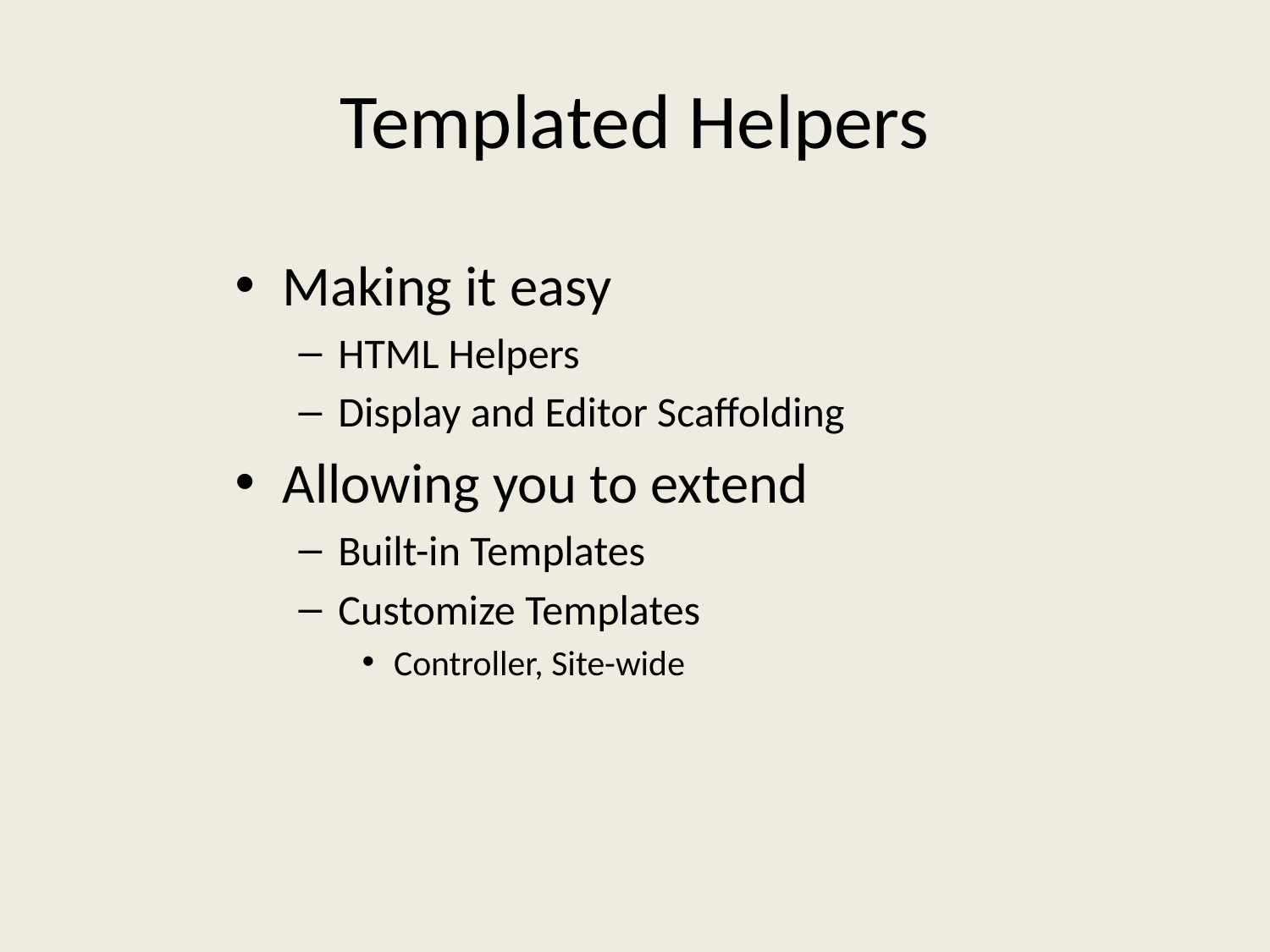

# Templated Helpers
Built-in templates:
Text (single & multi-line)
Boolean (2- and 3-state)
Decimal
Password
Hidden
HTML
E-mail address
URL
Collection
Complex object

Making it easy
HTML Helpers
Display and Editor Scaffolding
Allowing you to extend
Built-in Templates
Customize Templates
Controller, Site-wide